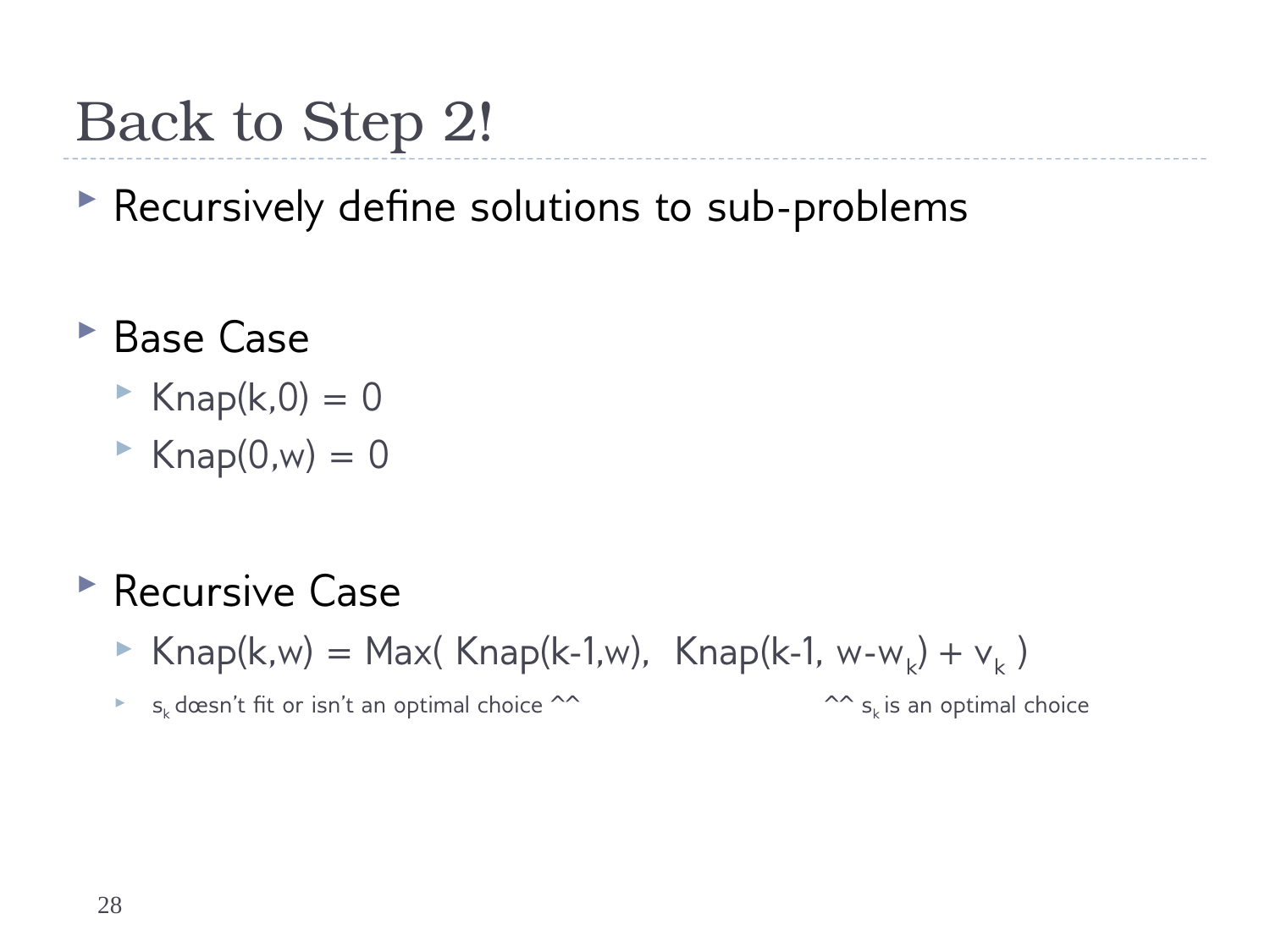

# Back to Step 2!
Recursively define solutions to sub-problems

Base Case
Knap(k,0) = 0
Knap(0,w) = 0

Recursive Case
Knap(k,w) = Max( Knap(k-1,w),  Knap(k-1, w-wk) + vk )
sk doesn’t fit or isn’t an optimal choice ^^		     ^^ sk is an optimal choice
28